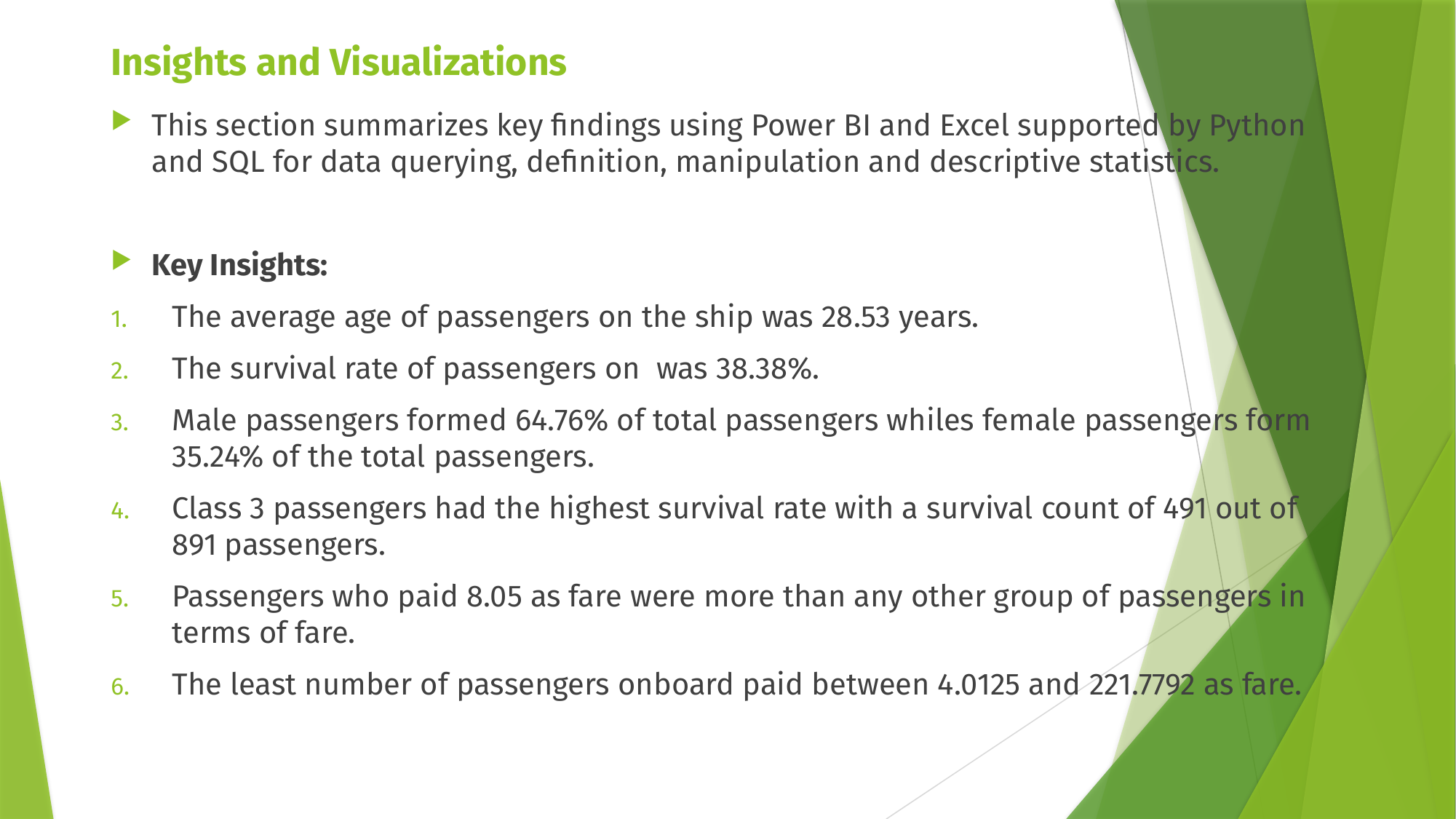

# Insights and Visualizations
This section summarizes key findings using Power BI and Excel supported by Python and SQL for data querying, definition, manipulation and descriptive statistics.

Key Insights:
The average age of passengers on the ship was 28.53 years.
The survival rate of passengers on  was 38.38%.
Male passengers formed 64.76% of total passengers whiles female passengers form 35.24% of the total passengers.
Class 3 passengers had the highest survival rate with a survival count of 491 out of 891 passengers.
Passengers who paid 8.05 as fare were more than any other group of passengers in terms of fare.
The least number of passengers onboard paid between 4.0125 and 221.7792 as fare.